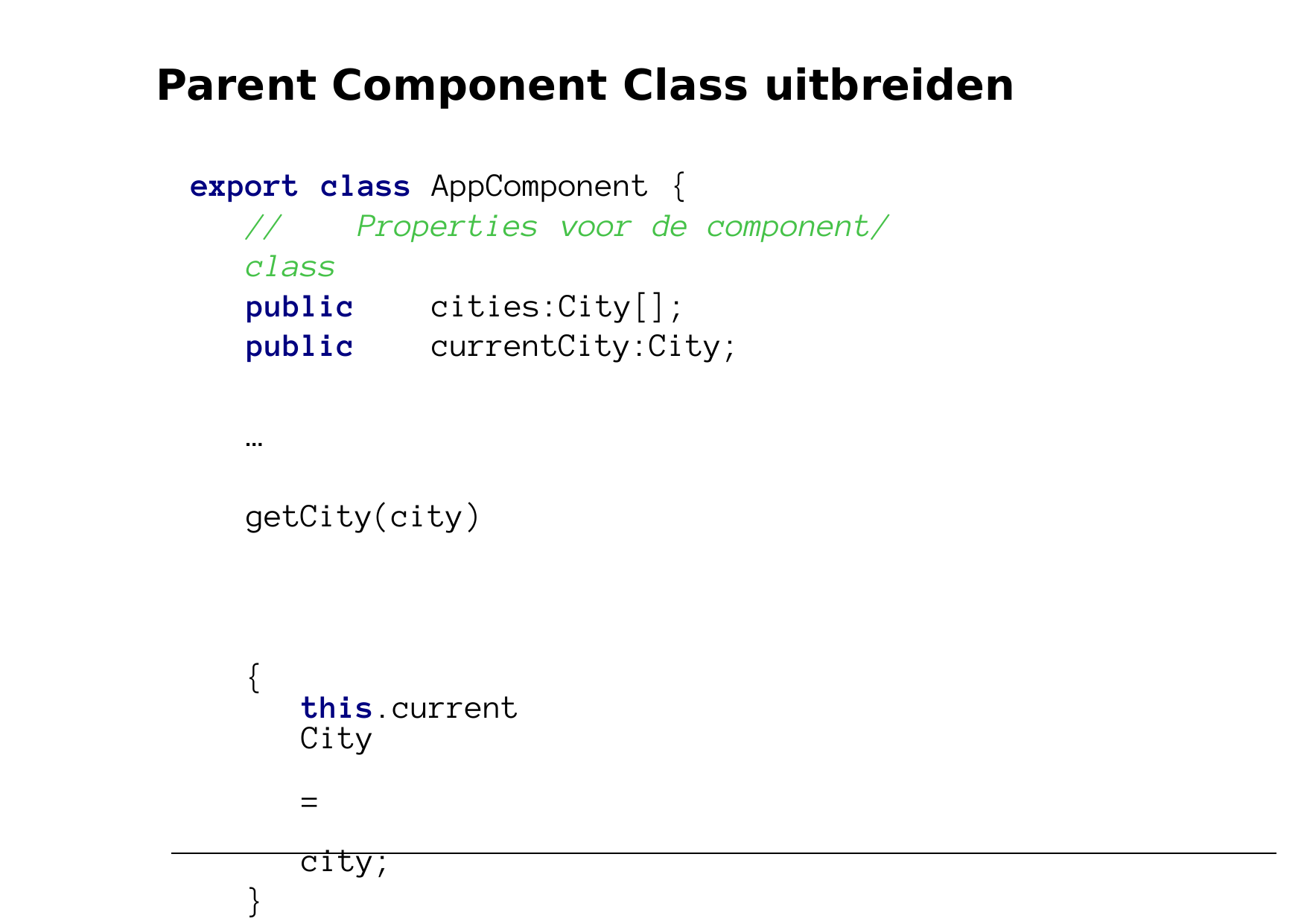

# Parent Component Class uitbreiden
export	class	AppComponent	{
//	Properties	voor	de	component/class
public	cities:City[];
public	currentCity:City;
…   getCity(city)	{
this.currentCity	=	city;
}

clearCity()	{
this.currentCity	=	null;
}

…
}